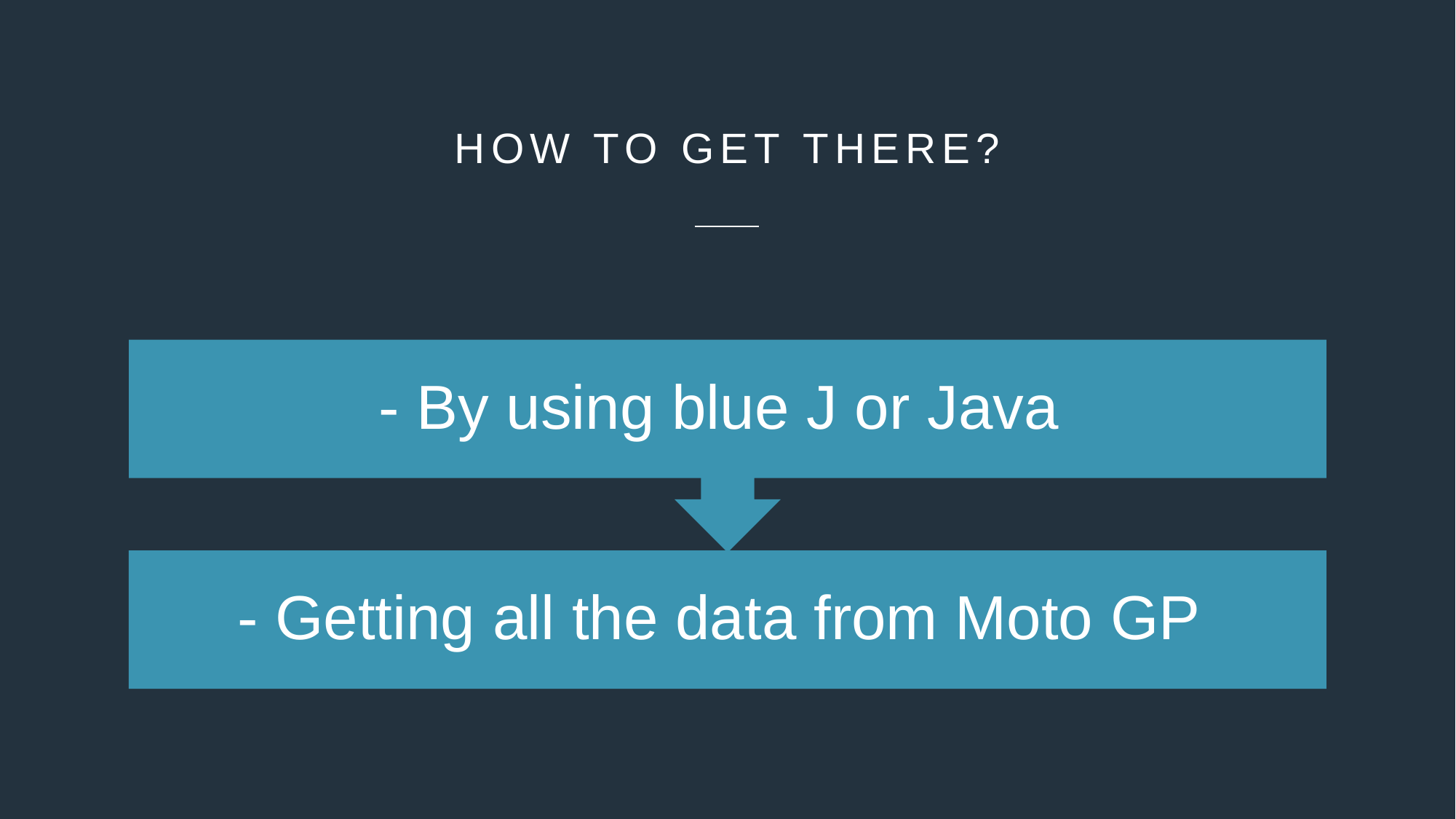

# How to get there?
- Getting all the data from Moto GP
- By using blue J or Java